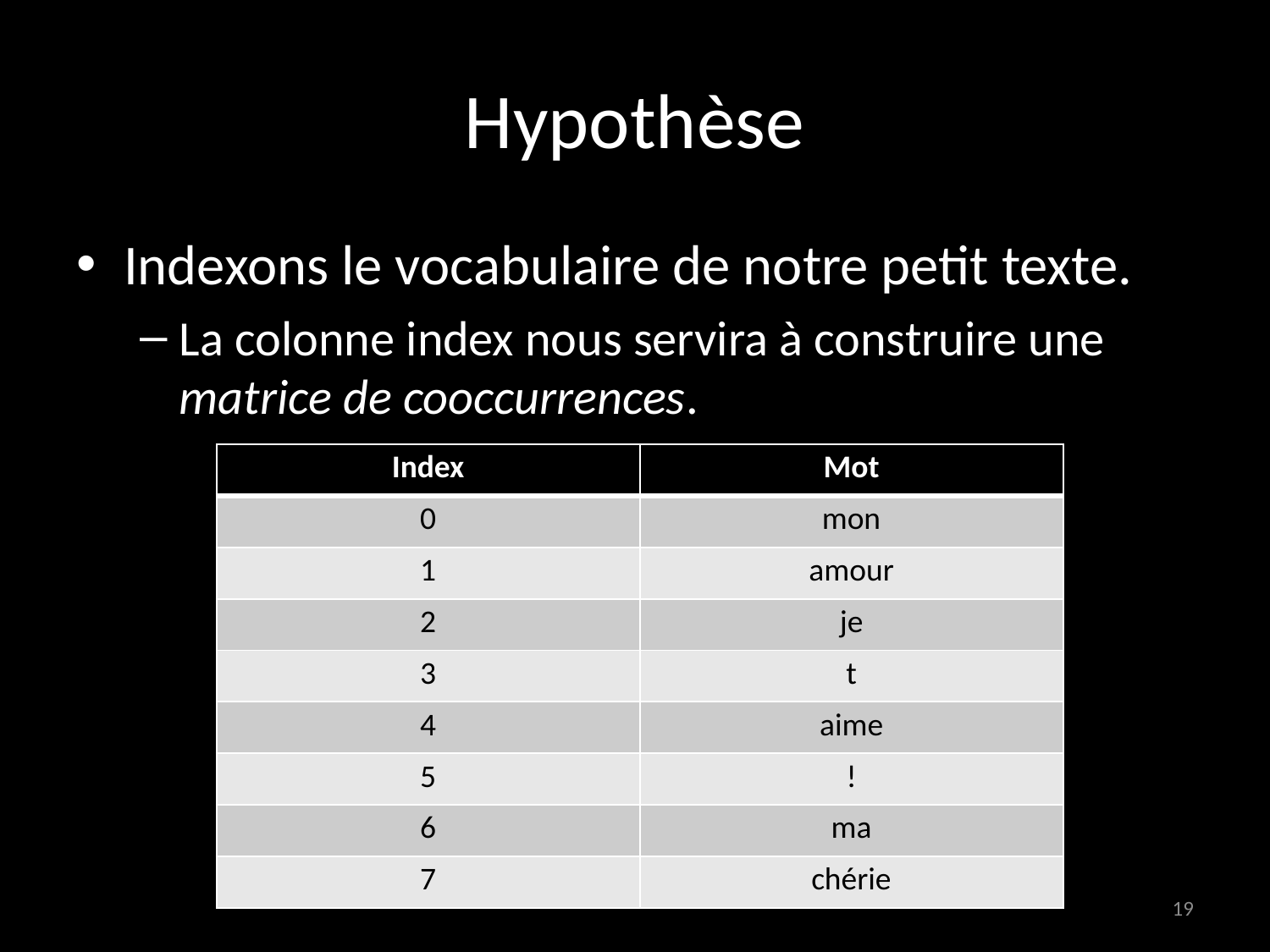

# Hypothèse
Indexons le vocabulaire de notre petit texte.
La colonne index nous servira à construire une matrice de cooccurrences.

| Index | Mot |
| --- | --- |
| 0 | mon |
| 1 | amour |
| 2 | je |
| 3 | t |
| 4 | aime |
| 5 | ! |
| 6 | ma |
| 7 | chérie |
19